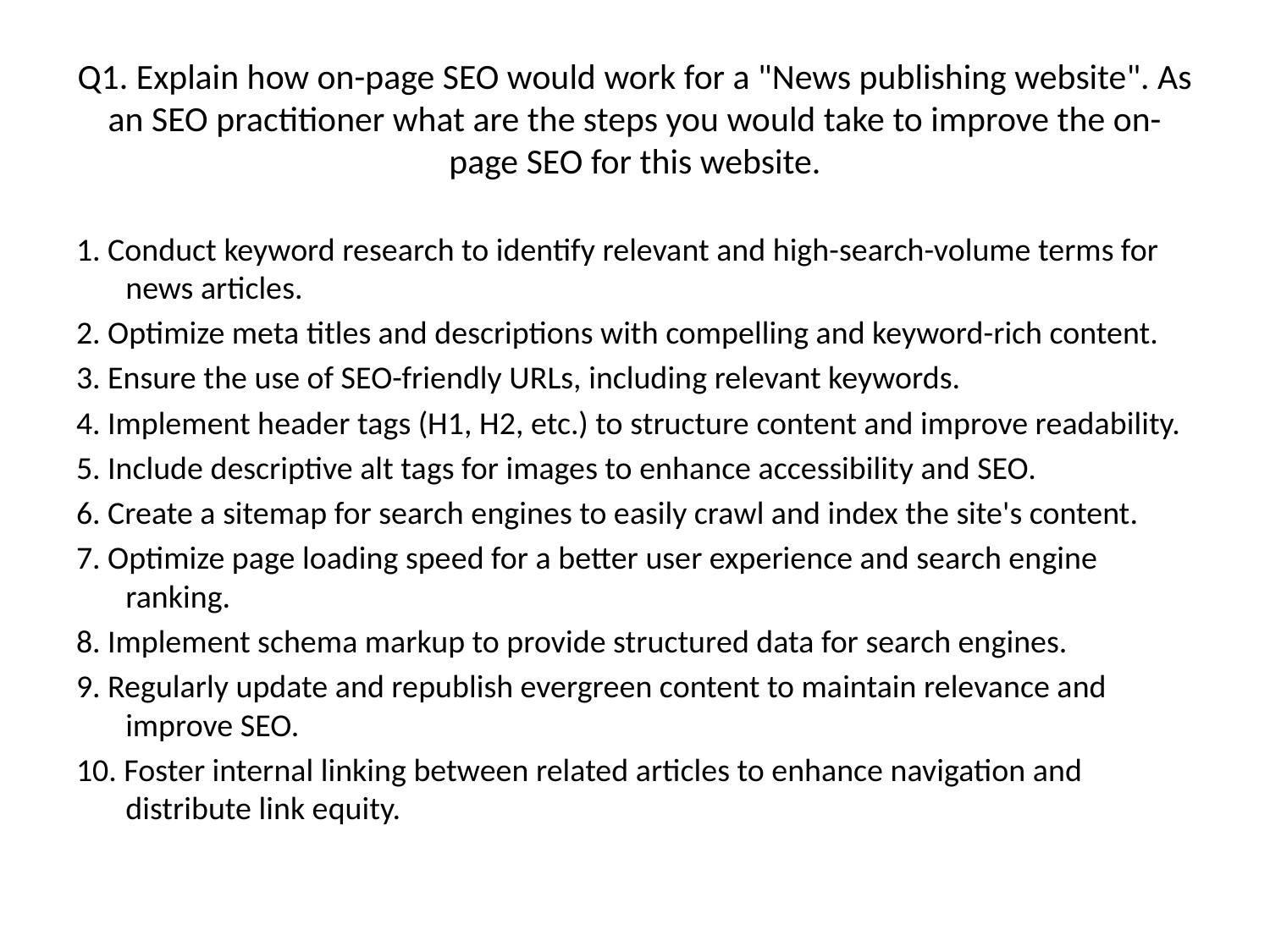

# Q1. Explain how on-page SEO would work for a "News publishing website". As an SEO practitioner what are the steps you would take to improve the on-page SEO for this website.
1. Conduct keyword research to identify relevant and high-search-volume terms for news articles.
2. Optimize meta titles and descriptions with compelling and keyword-rich content.
3. Ensure the use of SEO-friendly URLs, including relevant keywords.
4. Implement header tags (H1, H2, etc.) to structure content and improve readability.
5. Include descriptive alt tags for images to enhance accessibility and SEO.
6. Create a sitemap for search engines to easily crawl and index the site's content.
7. Optimize page loading speed for a better user experience and search engine ranking.
8. Implement schema markup to provide structured data for search engines.
9. Regularly update and republish evergreen content to maintain relevance and improve SEO.
10. Foster internal linking between related articles to enhance navigation and distribute link equity.